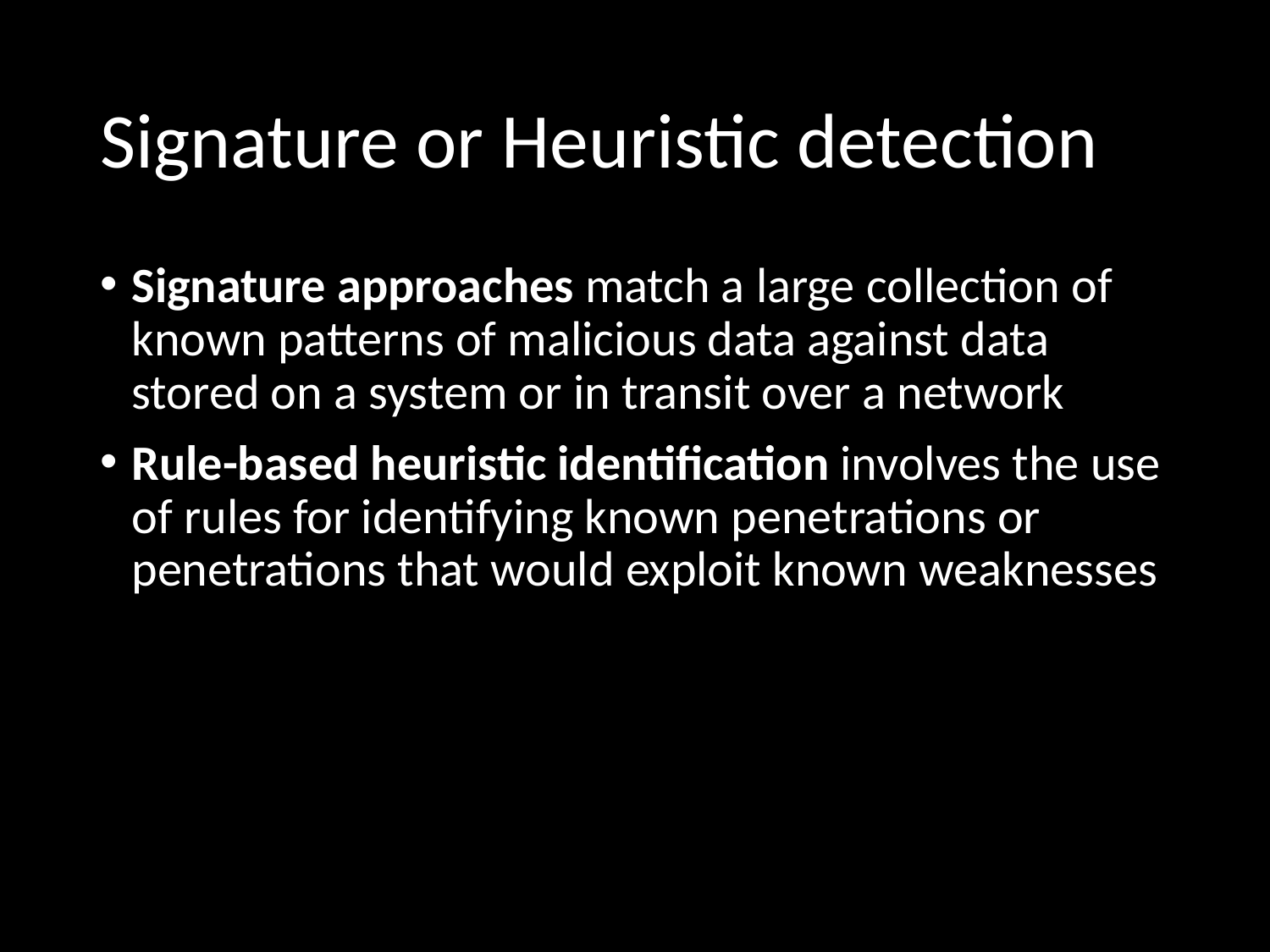

# Signature or Heuristic detection
Signature approaches match a large collection of known patterns of malicious data against data stored on a system or in transit over a network
Rule-based heuristic identification involves the use of rules for identifying known penetrations or penetrations that would exploit known weaknesses